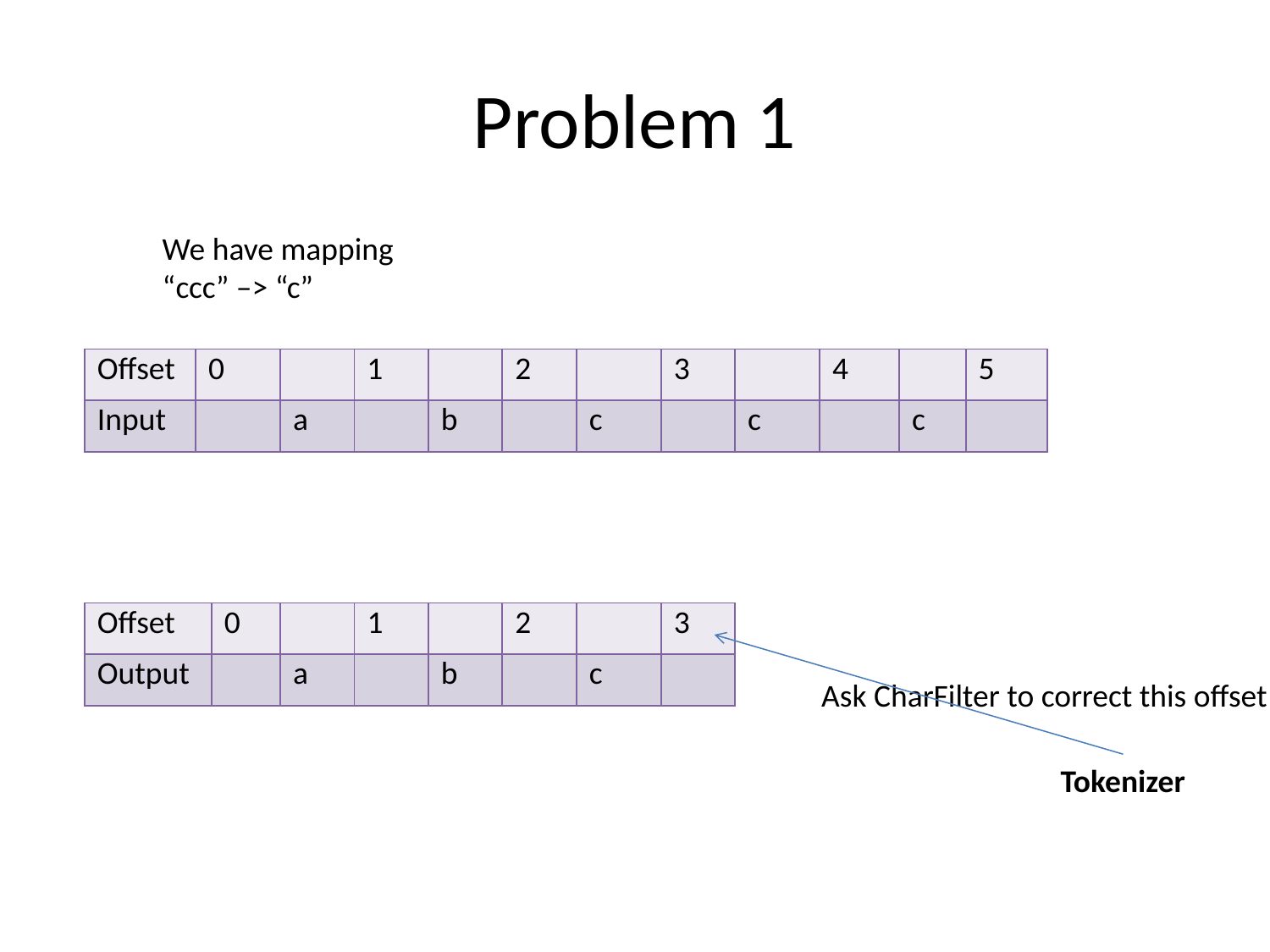

# Problem 1
We have mapping
“ccc” –> “c”
| Offset | 0 |  | 1 |  | 2 |  | 3 |  | 4 |  | 5 |
| --- | --- | --- | --- | --- | --- | --- | --- | --- | --- | --- | --- |
| Input |  | a |  | b |  | c |  | c |  | c |  |
| Offset | 0 |  | 1 |  | 2 |  | 3 |
| --- | --- | --- | --- | --- | --- | --- | --- |
| Output |  | a |  | b |  | c |  |
Ask CharFilter to correct this offset
Tokenizer